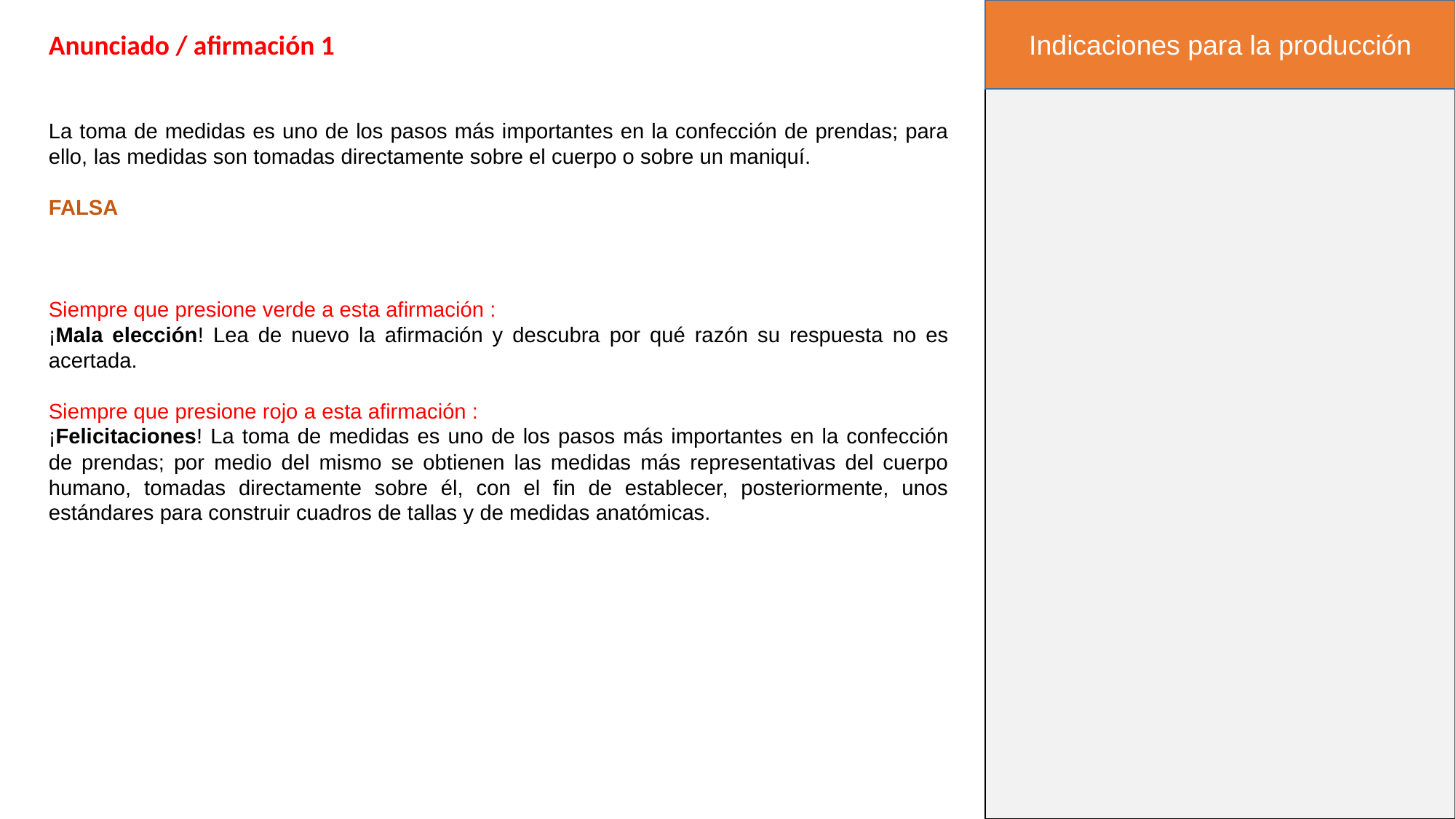

Indicaciones para la producción
Anunciado / afirmación 1
La toma de medidas es uno de los pasos más importantes en la confección de prendas; para ello, las medidas son tomadas directamente sobre el cuerpo o sobre un maniquí.

FALSA

Siempre que presione verde a esta afirmación :
¡Mala elección! Lea de nuevo la afirmación y descubra por qué razón su respuesta no es acertada.

Siempre que presione rojo a esta afirmación :
¡Felicitaciones! La toma de medidas es uno de los pasos más importantes en la confección de prendas; por medio del mismo se obtienen las medidas más representativas del cuerpo humano, tomadas directamente sobre él, con el fin de establecer, posteriormente, unos estándares para construir cuadros de tallas y de medidas anatómicas.